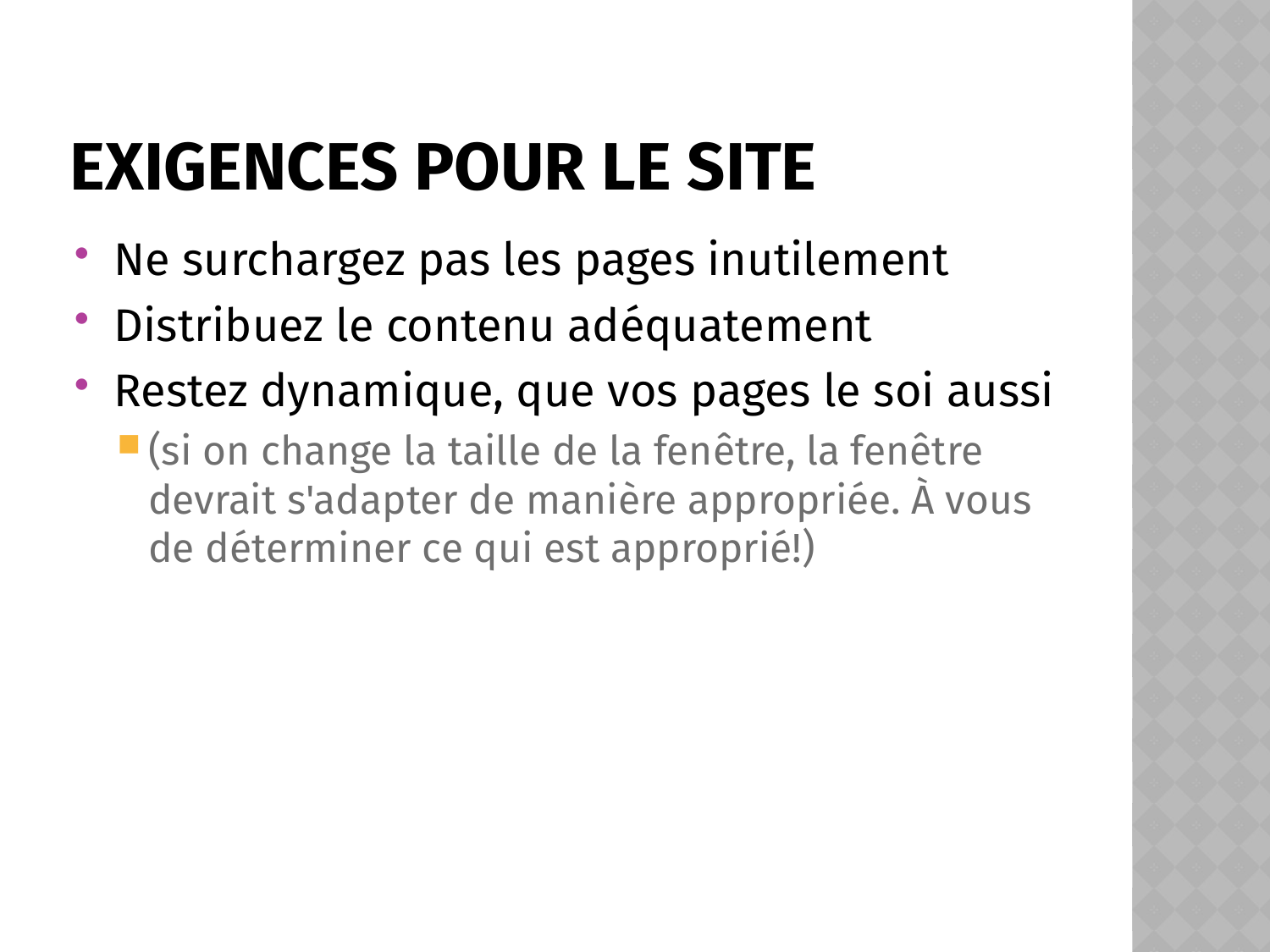

# Exigences pour le site
Ne surchargez pas les pages inutilement
Distribuez le contenu adéquatement
Restez dynamique, que vos pages le soi aussi
(si on change la taille de la fenêtre, la fenêtre devrait s'adapter de manière appropriée. À vous de déterminer ce qui est approprié!)